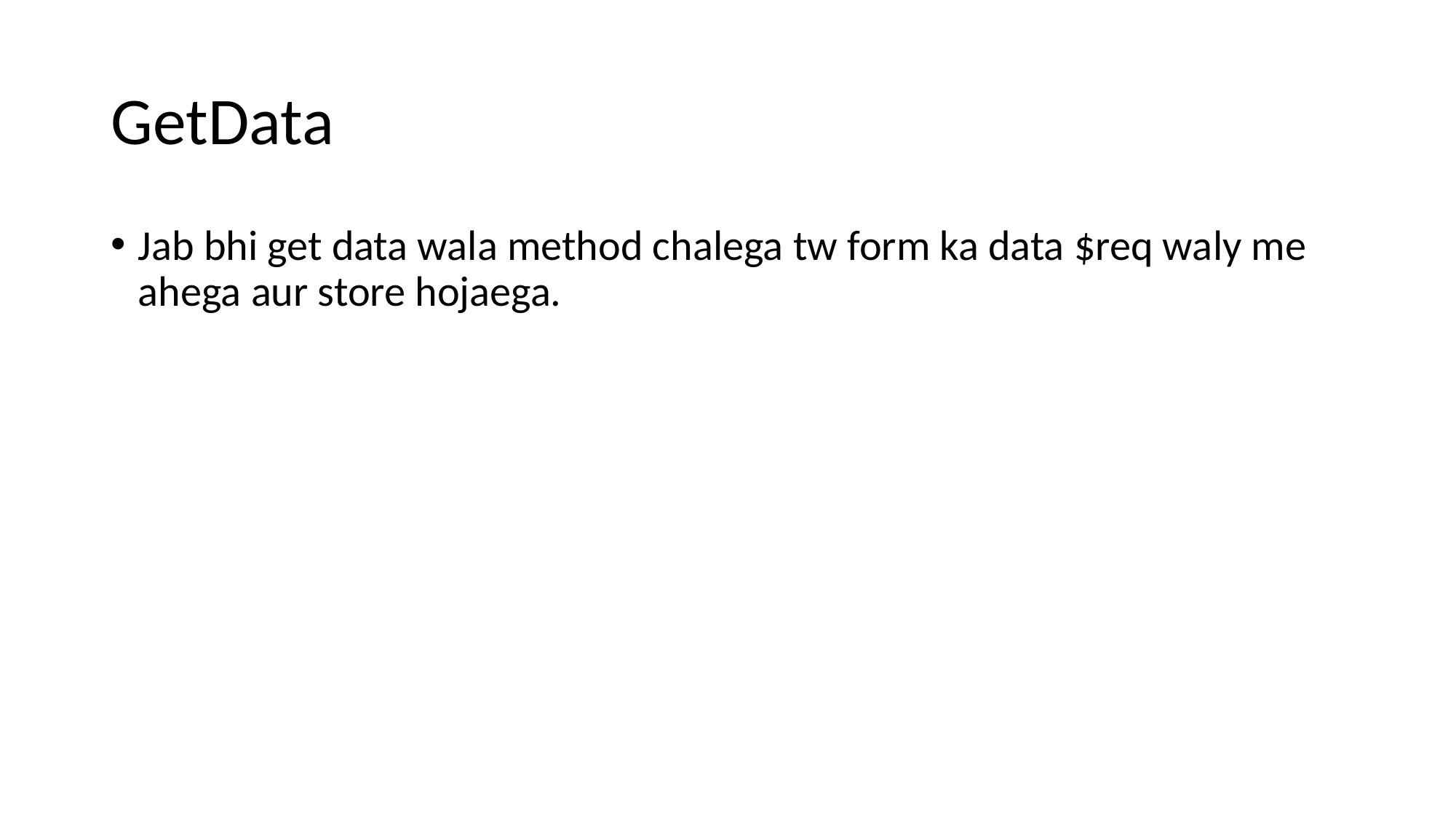

# GetData
Jab bhi get data wala method chalega tw form ka data $req waly me ahega aur store hojaega.